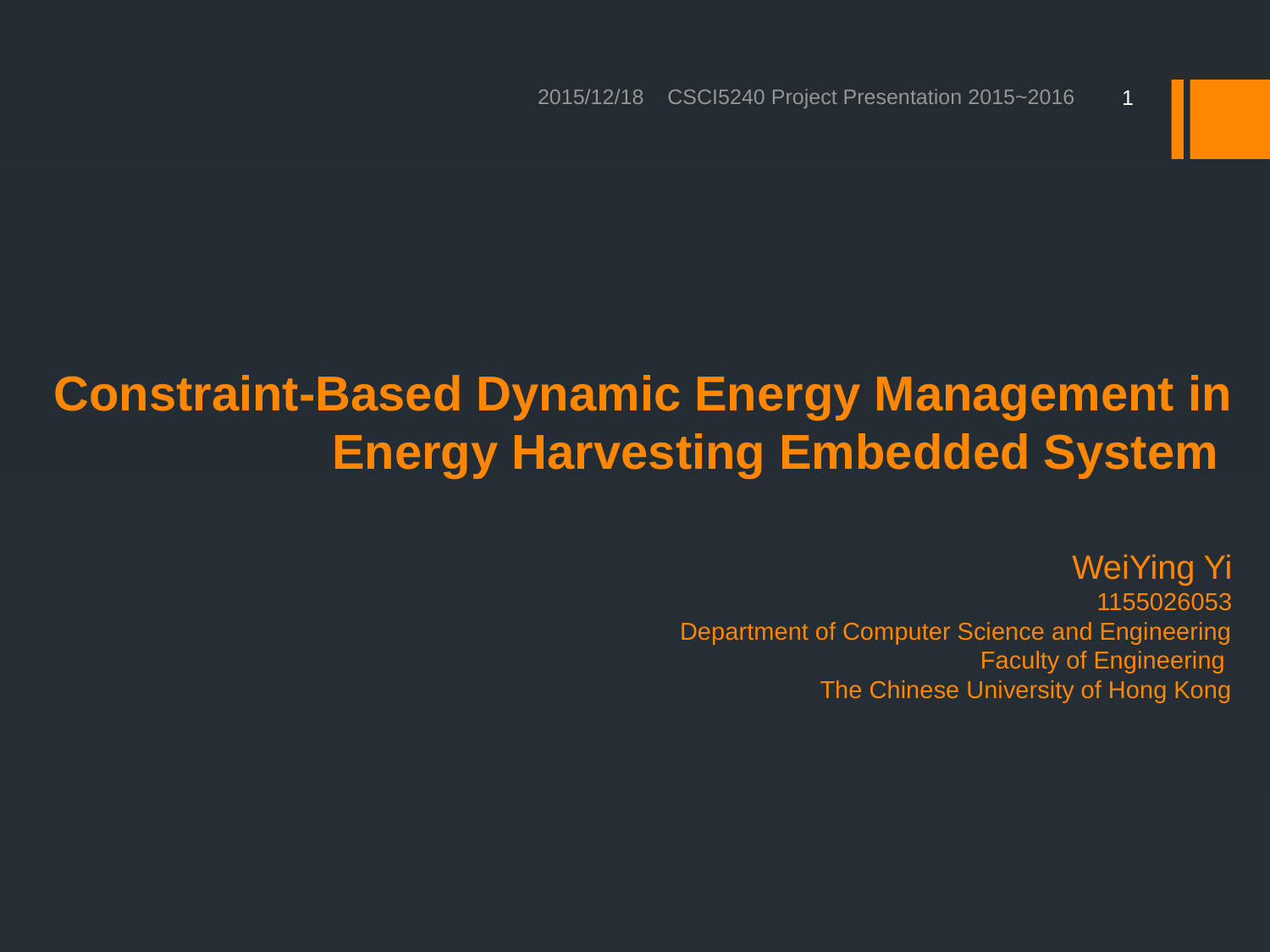

2015/12/18    CSCI5240 Project Presentation 2015~2016
1
# Constraint-Based Dynamic Energy Management in Energy Harvesting Embedded System WeiYing Yi 1155026053 Department of Computer Science and Engineering Faculty of Engineering The Chinese University of Hong Kong